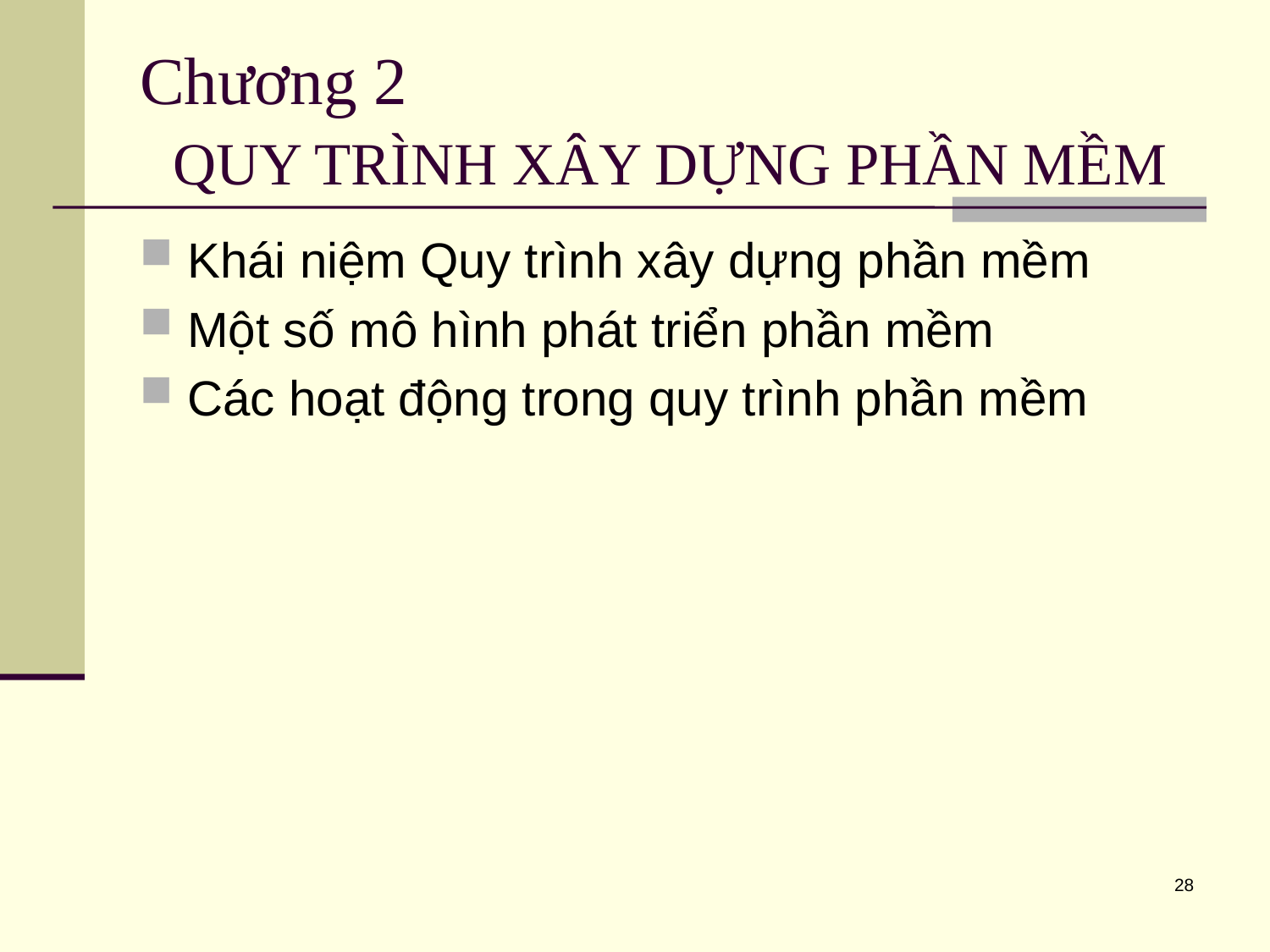

# Chương 2 QUY TRÌNH XÂY DỰNG PHẦN MỀM
Khái niệm Quy trình xây dựng phần mềm
Một số mô hình phát triển phần mềm
Các hoạt động trong quy trình phần mềm
28